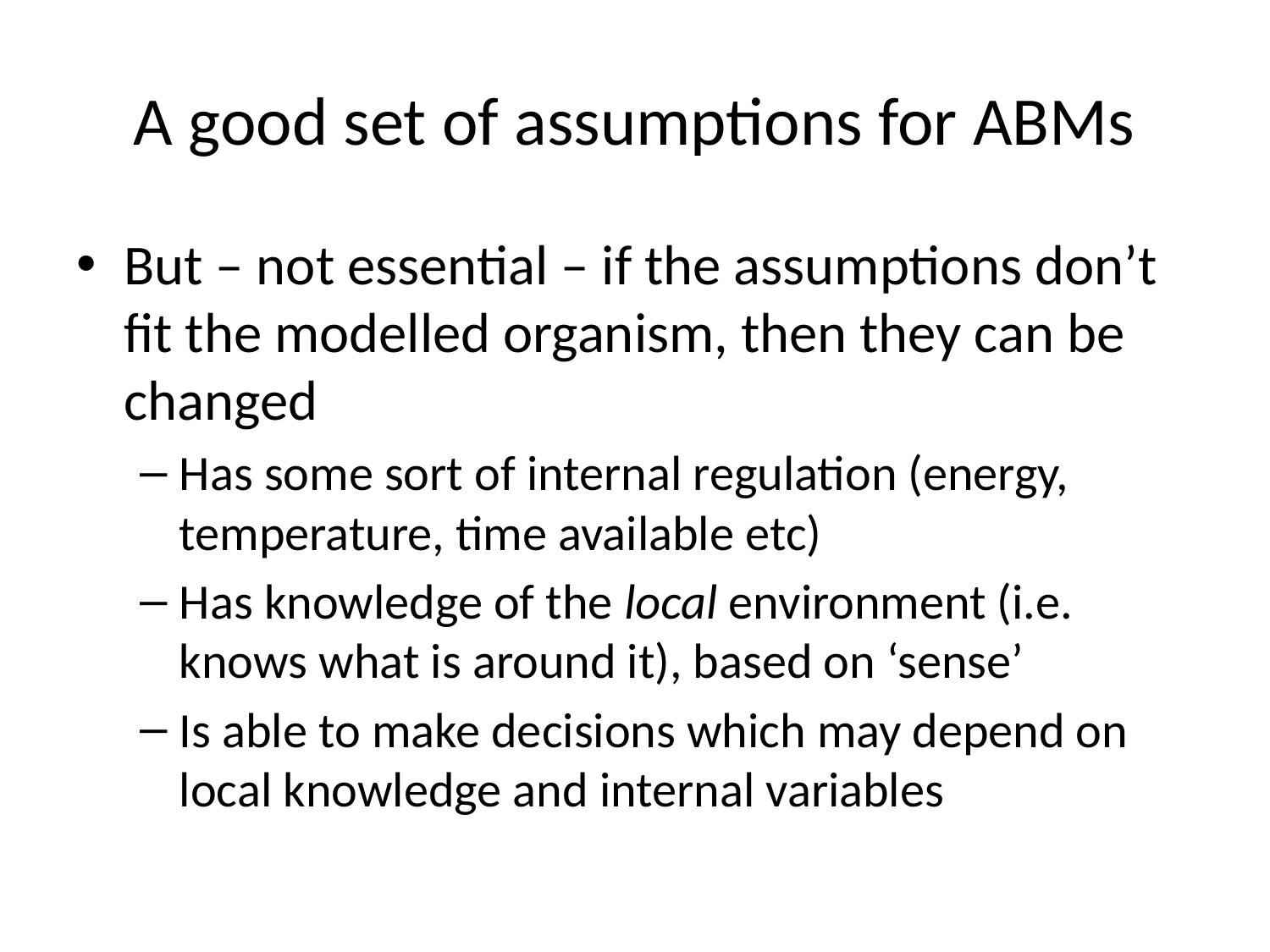

# A good set of assumptions for ABMs
But – not essential – if the assumptions don’t fit the modelled organism, then they can be changed
Has some sort of internal regulation (energy, temperature, time available etc)
Has knowledge of the local environment (i.e. knows what is around it), based on ‘sense’
Is able to make decisions which may depend on local knowledge and internal variables